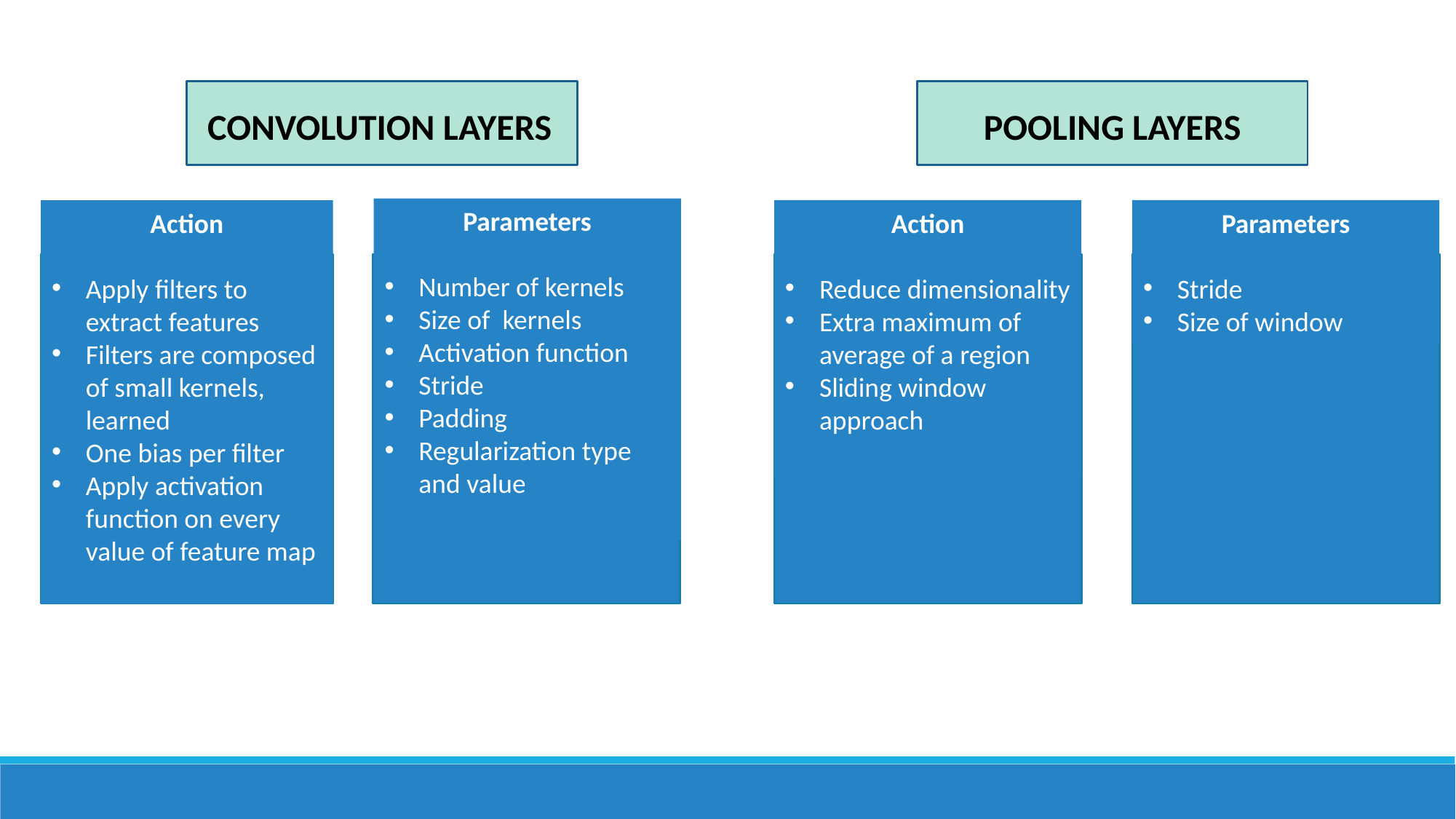

CONVOLUTION LAYERS
POOLING LAYERS
Parameters

Number of kernels
Size of  kernels
Activation function
Stride
Padding
Regularization type and value
Action

Apply filters to extract features
Filters are composed of small kernels, learned
One bias per filter
Apply activation function on every value of feature map
Action

Reduce dimensionality
Extra maximum of average of a region
Sliding window approach
Parameters

Stride
Size of window